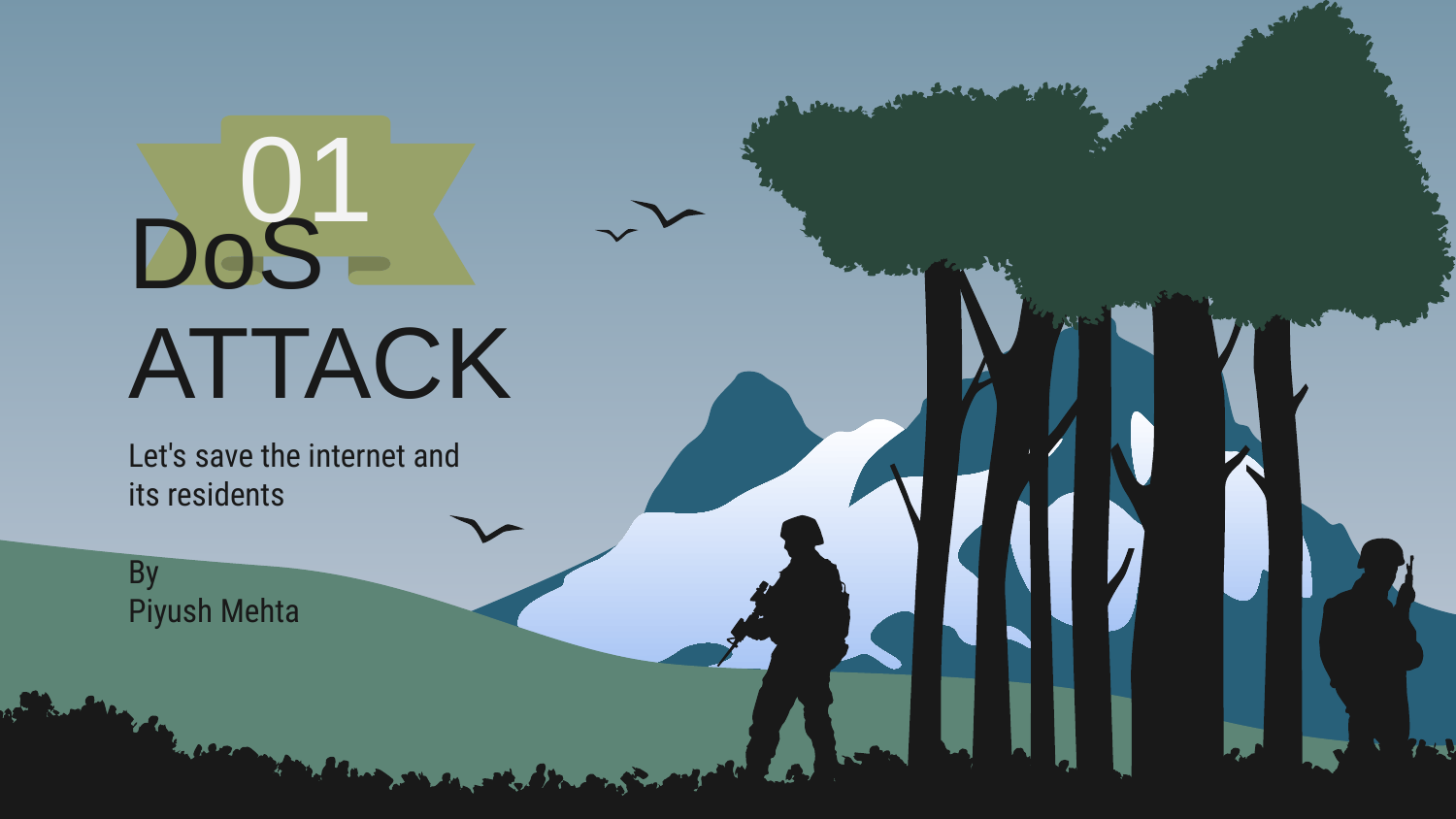

01

# DoS ATTACK

Let's save the internet and its residents

By
Piyush Mehta